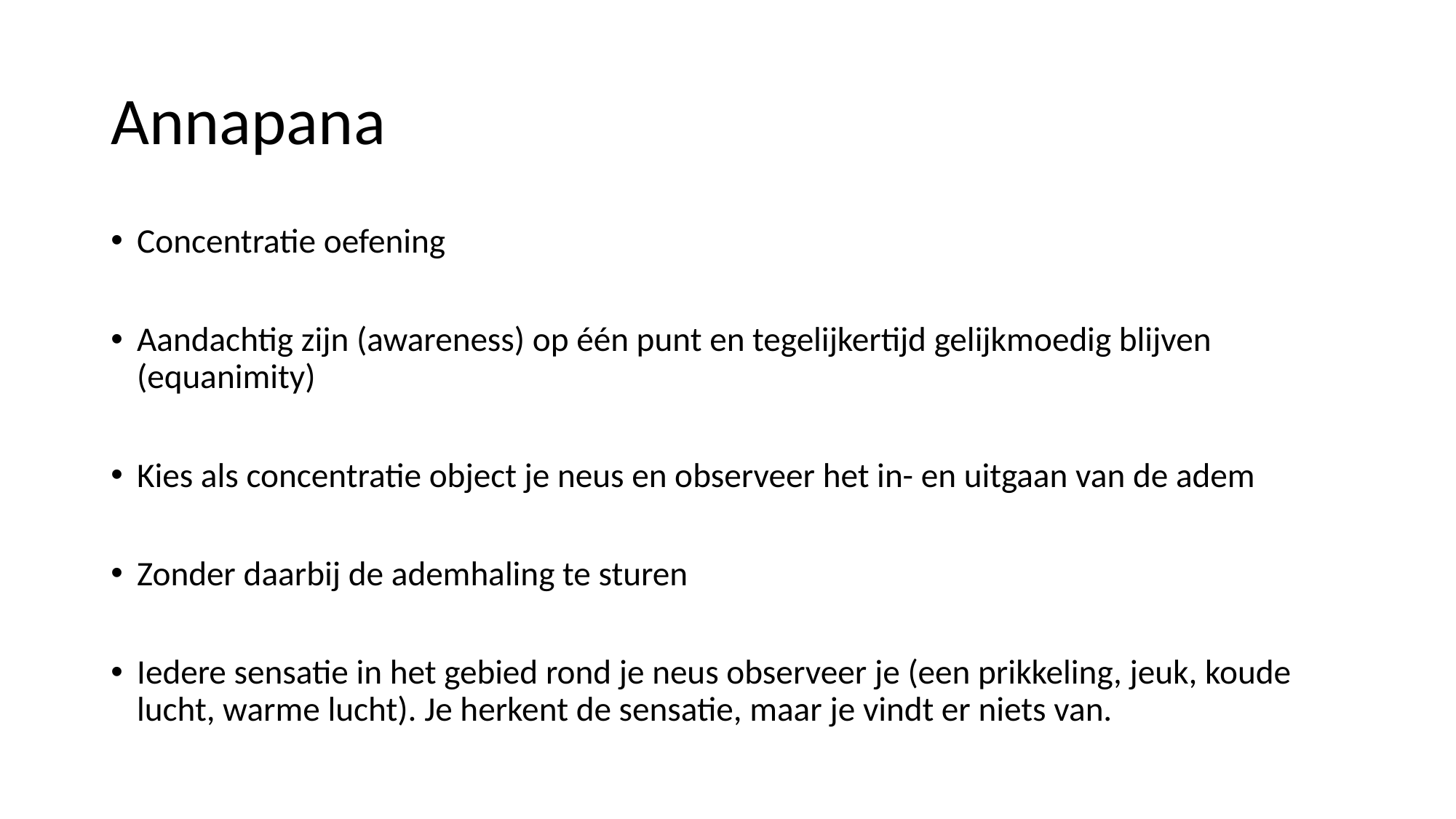

# Annapana
Concentratie oefening

Aandachtig zijn (awareness) op één punt en tegelijkertijd gelijkmoedig blijven (equanimity)

Kies als concentratie object je neus en observeer het in- en uitgaan van de adem

Zonder daarbij de ademhaling te sturen

Iedere sensatie in het gebied rond je neus observeer je (een prikkeling, jeuk, koude lucht, warme lucht). Je herkent de sensatie, maar je vindt er niets van.